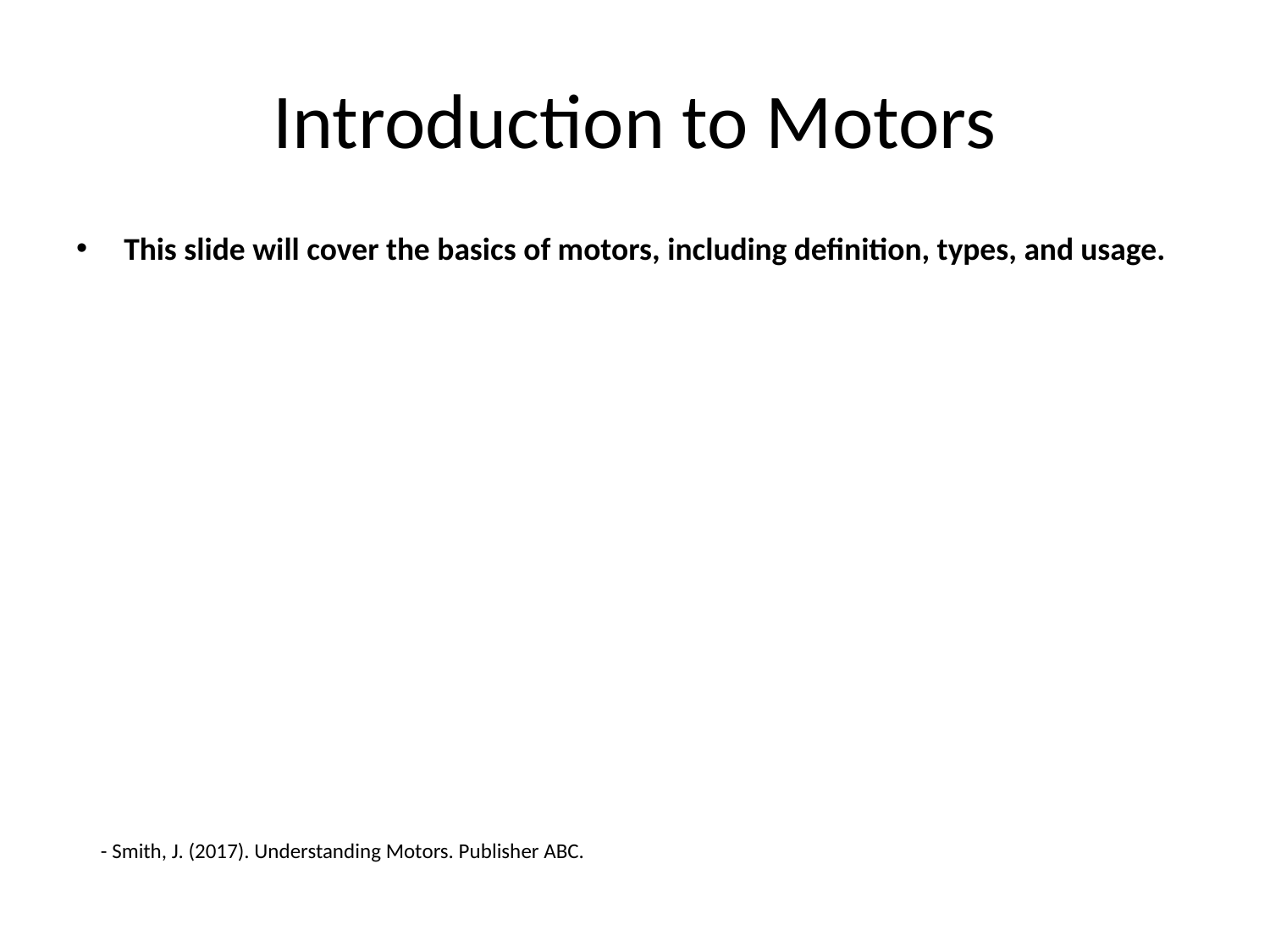

# Introduction to Motors
This slide will cover the basics of motors, including definition, types, and usage.

- Smith, J. (2017). Understanding Motors. Publisher ABC.